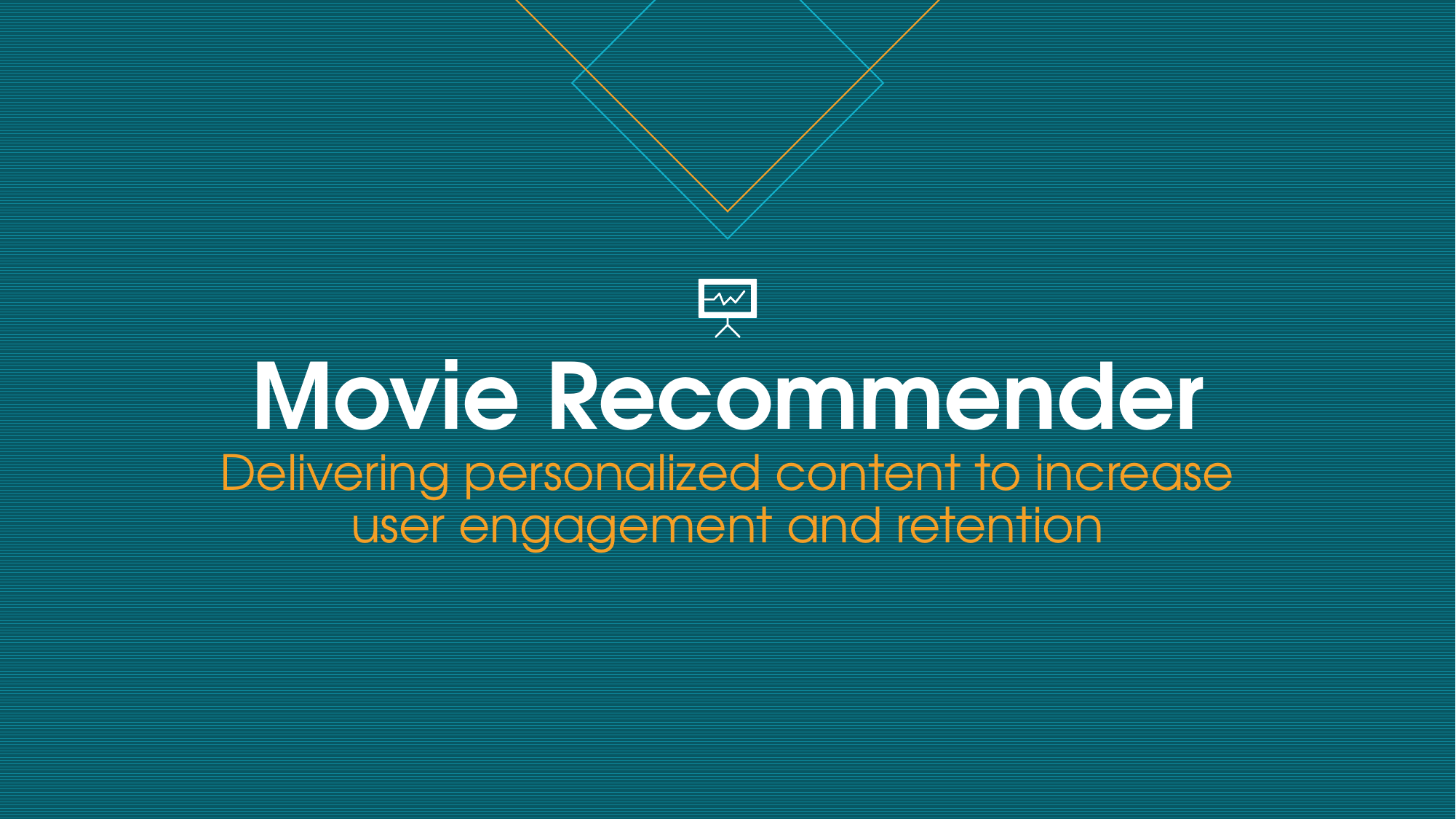

# Movie Recommender Delivering personalized content to increase user engagement and retention